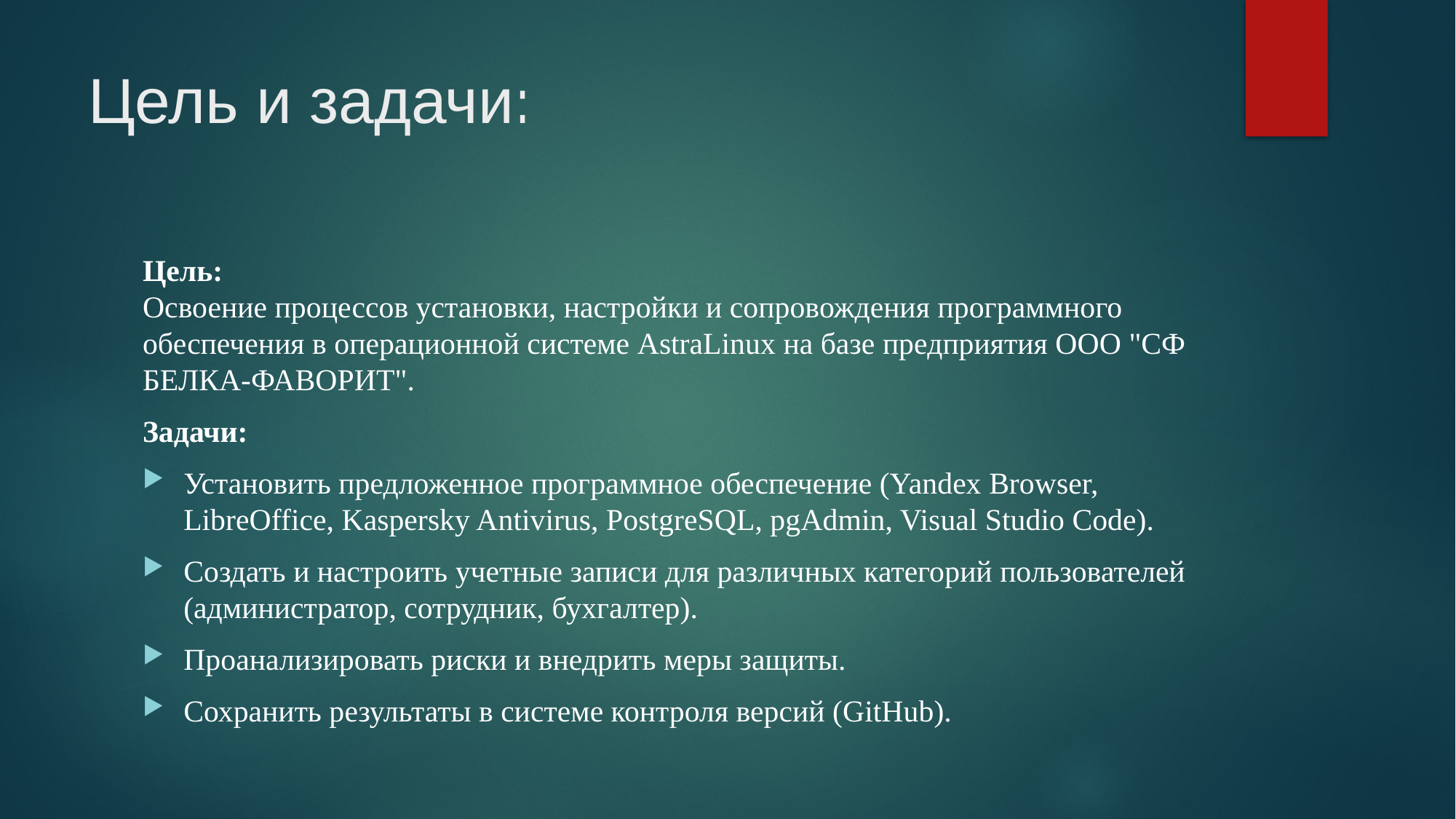

# Цель и задачи:
Цель:
Освоение процессов установки, настройки и сопровождения программного обеспечения в операционной системе AstraLinux на базе предприятия ООО "СФ БЕЛКА-ФАВОРИТ".
Задачи:
Установить предложенное программное обеспечение (Yandex Browser, LibreOffice, Kaspersky Antivirus, PostgreSQL, pgAdmin, Visual Studio Code).
Создать и настроить учетные записи для различных категорий пользователей (администратор, сотрудник, бухгалтер).
Проанализировать риски и внедрить меры защиты.
Сохранить результаты в системе контроля версий (GitHub).